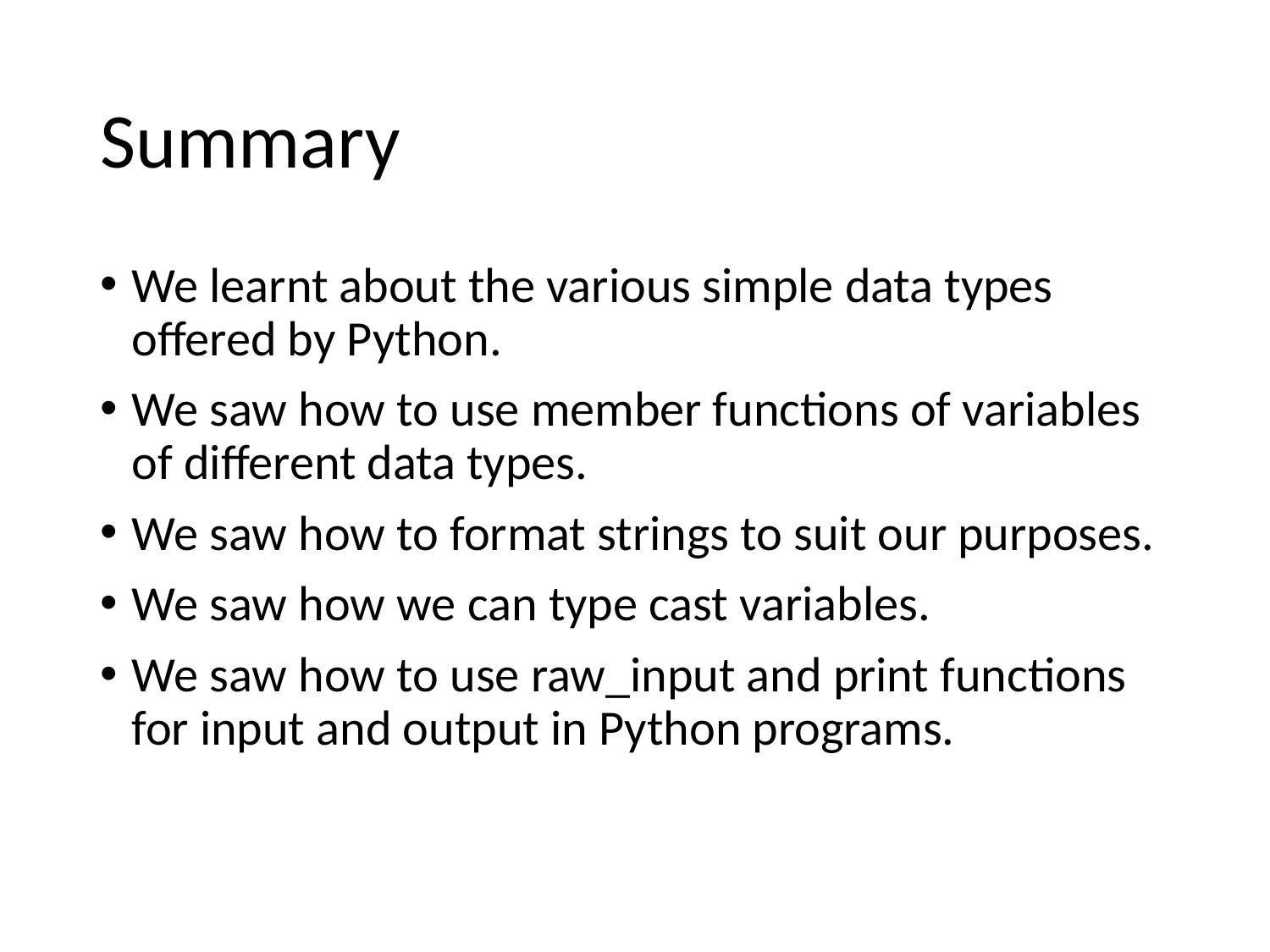

# Summary
We learnt about the various simple data types offered by Python.
We saw how to use member functions of variables of different data types.
We saw how to format strings to suit our purposes.
We saw how we can type cast variables.
We saw how to use raw_input and print functions for input and output in Python programs.